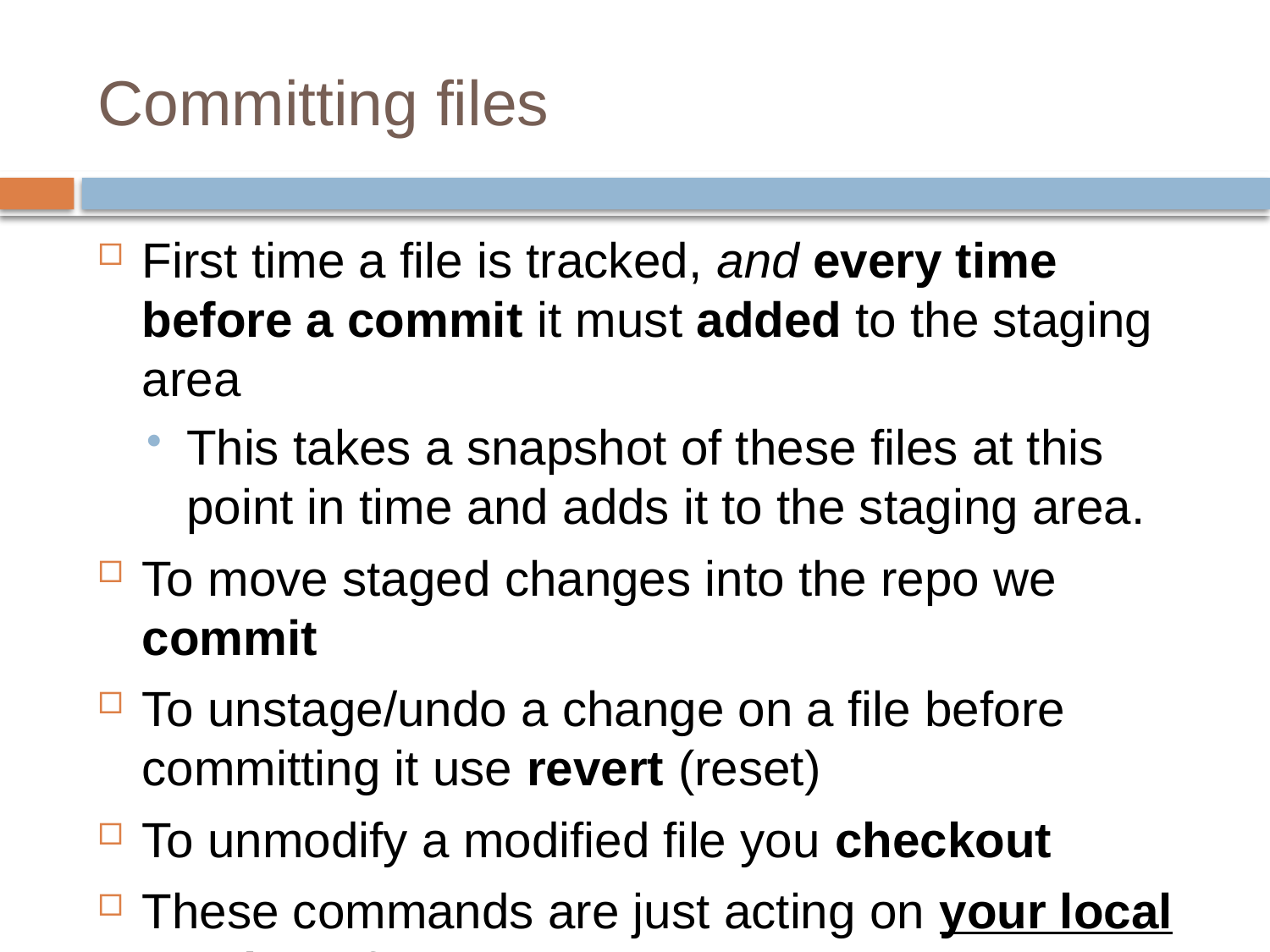

# Committing files
First time a file is tracked, and every time before a commit it must added to the staging area
This takes a snapshot of these files at this point in time and adds it to the staging area.
To move staged changes into the repo we commit
To unstage/undo a change on a file before committing it use revert (reset)
To unmodify a modified file you checkout
These commands are just acting on your local version of repo.